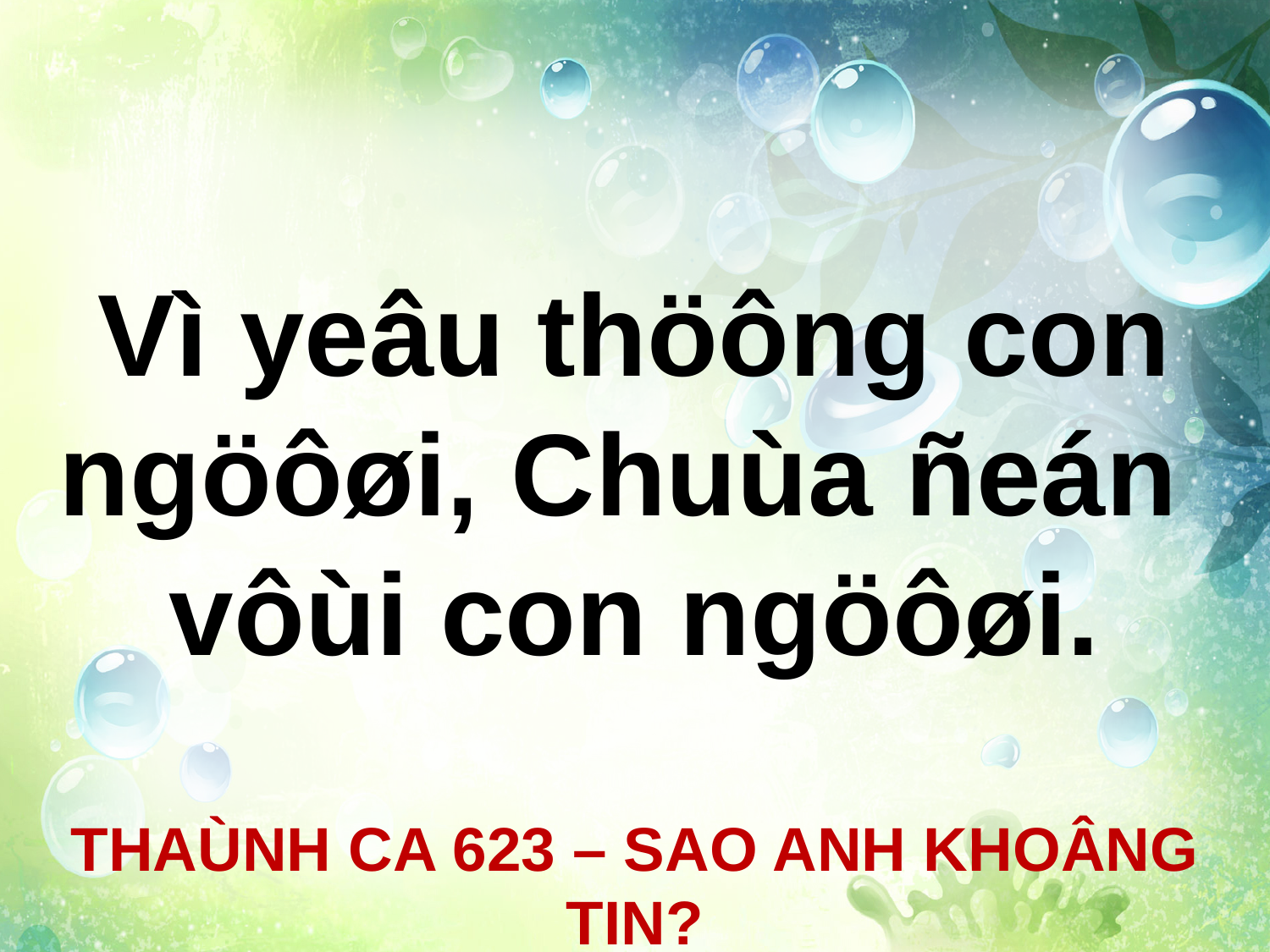

Vì yeâu thöông con ngöôøi, Chuùa ñeán
vôùi con ngöôøi.
THAÙNH CA 623 – SAO ANH KHOÂNG TIN?